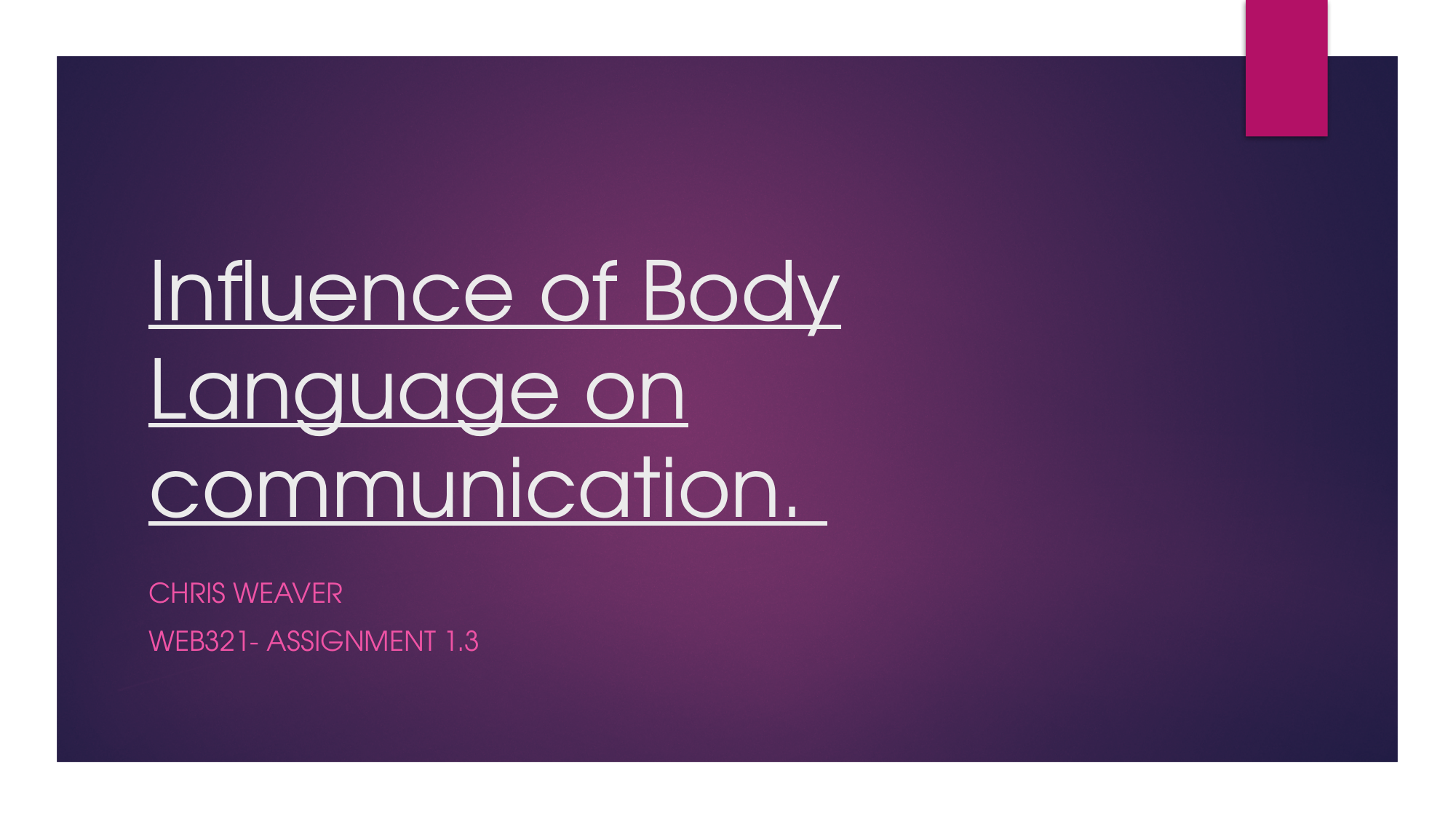

# Influence of Body Language on communication.
Chris Weaver
Web321- Assignment 1.3